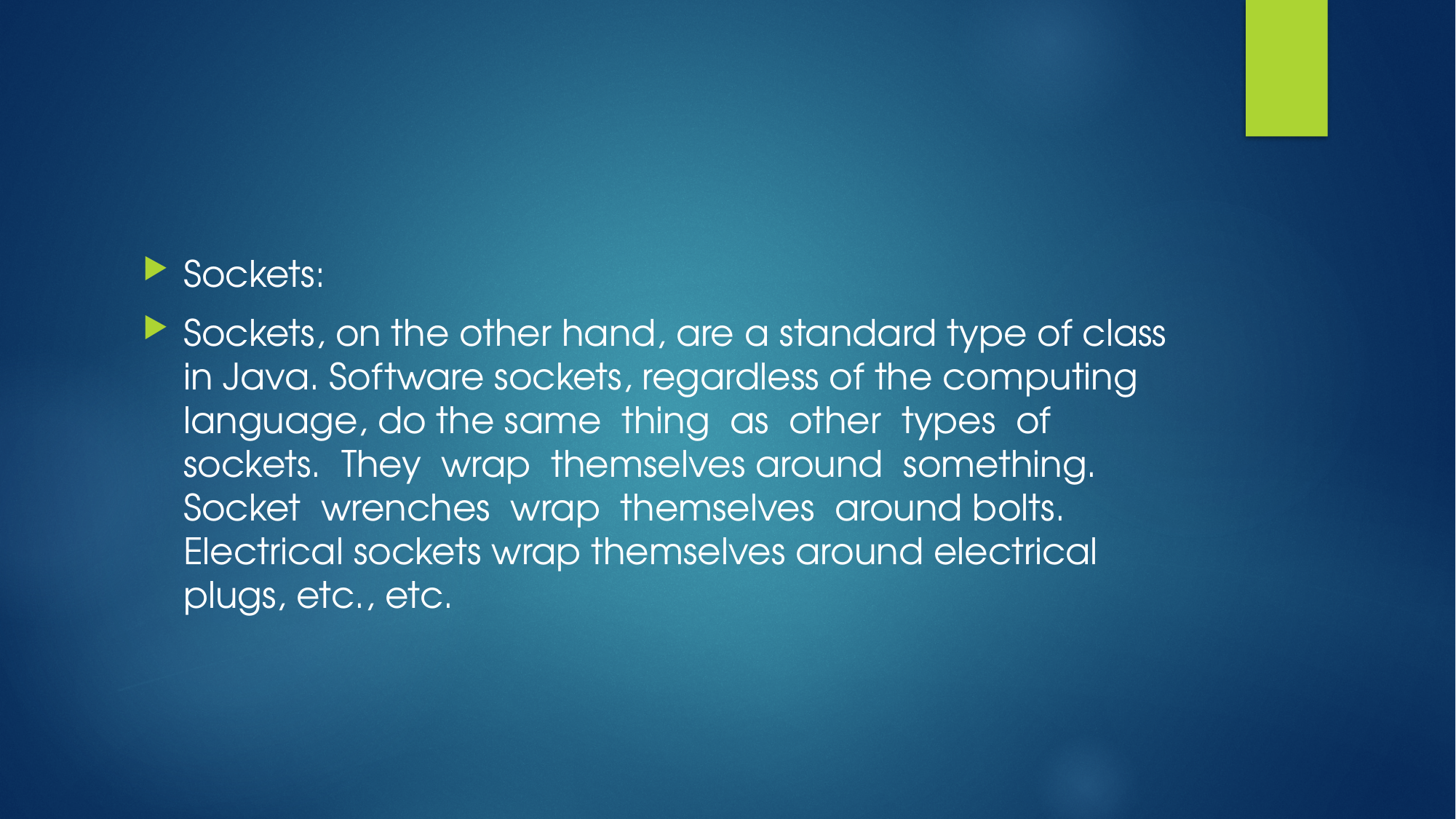

#
Sockets:
Sockets, on the other hand, are a standard type of class in Java. Software sockets, regardless of the computing language, do the same  thing  as  other  types  of  sockets.  They  wrap  themselves around  something.  Socket  wrenches  wrap  themselves  around bolts. Electrical sockets wrap themselves around electrical plugs, etc., etc.